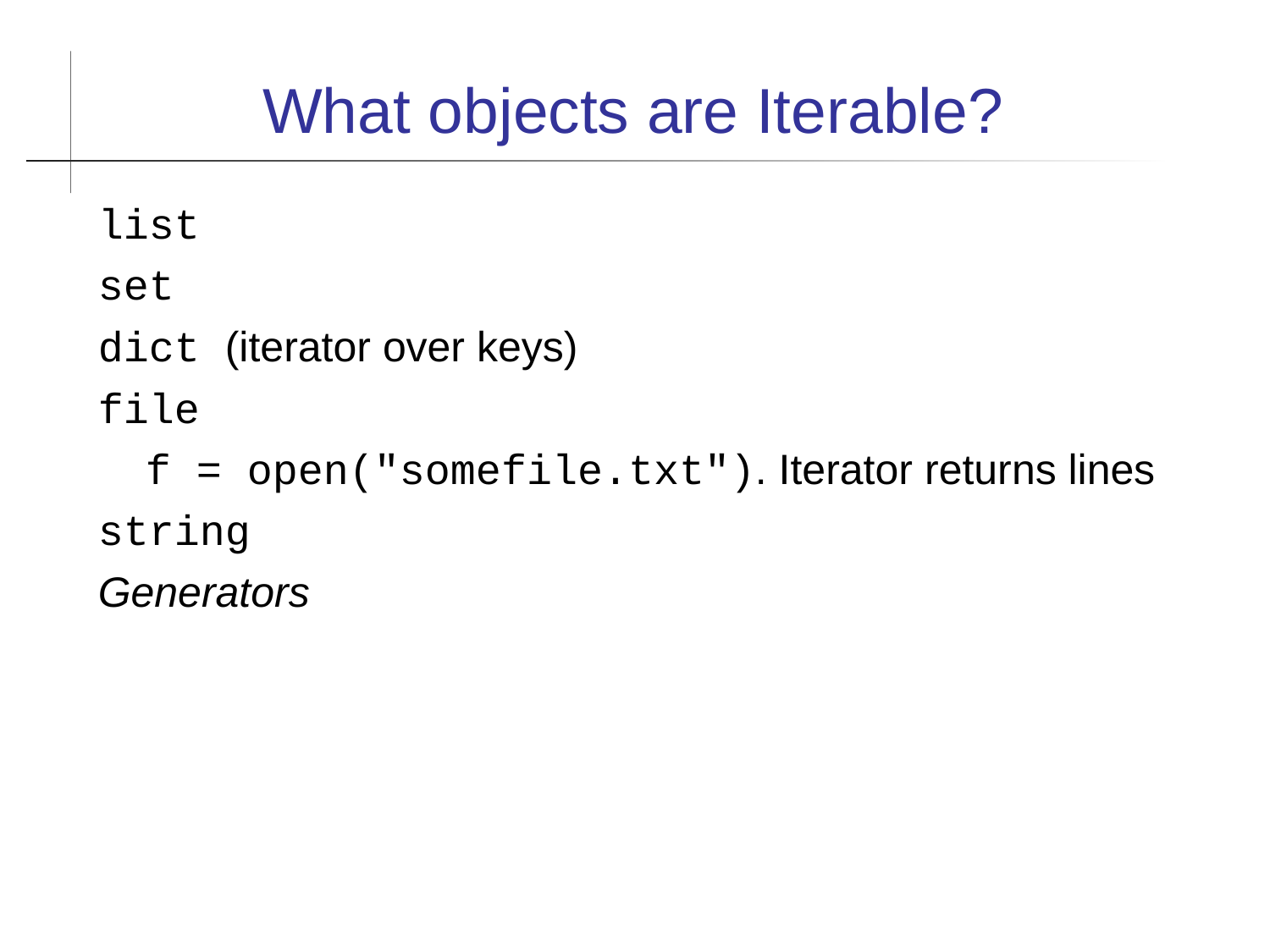

What objects are Iterable?
list
set
dict (iterator over keys)
file
    f = open("somefile.txt"). Iterator returns lines
string
Generators